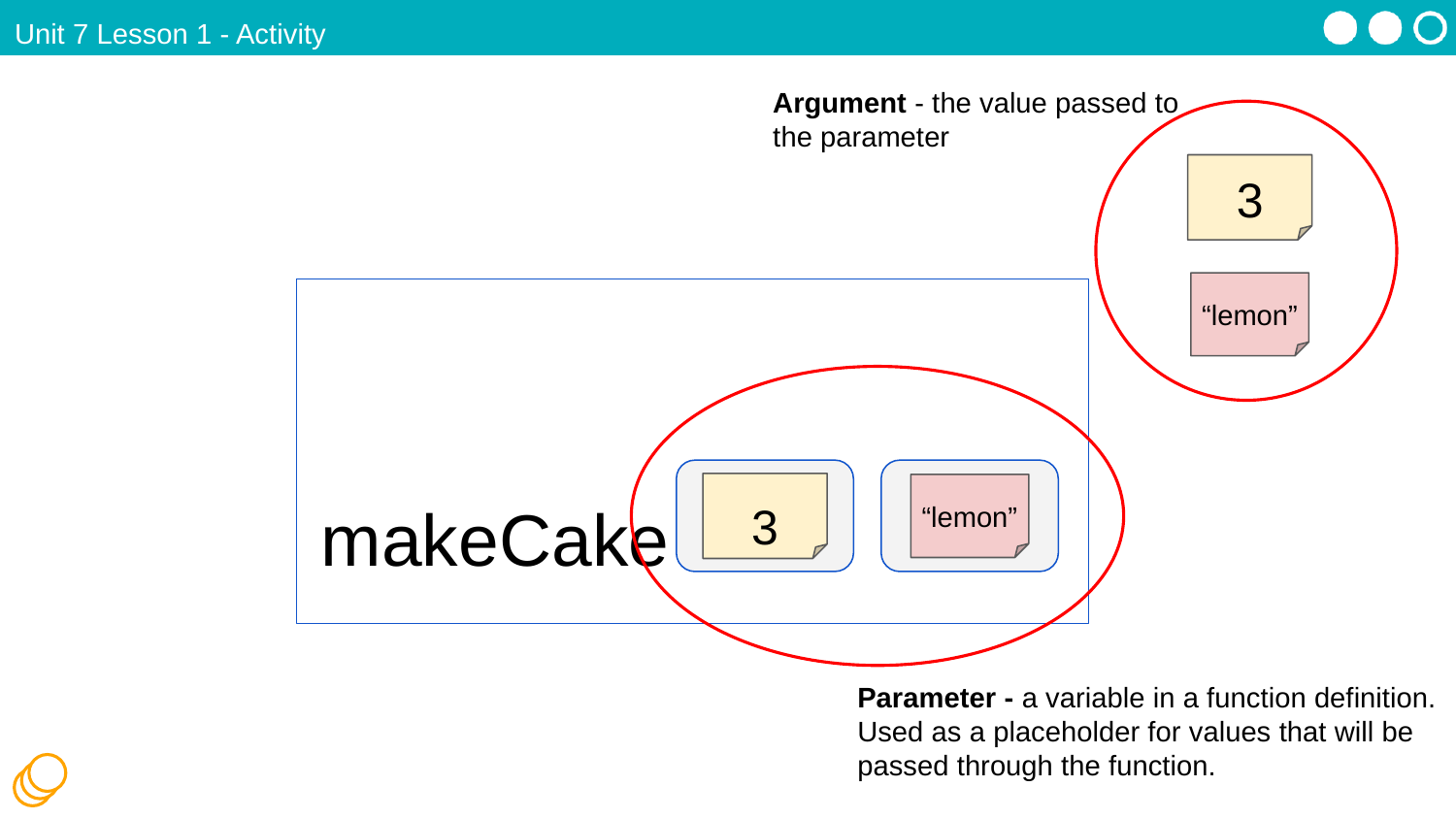

Unit 7 Lesson 1 - Activity
Argument - the value passed to the parameter

3

“lemon”

tiers
flavor

“lemon”
makeCake
3
Parameter - a variable in a function definition. Used as a placeholder for values that will be passed through the function.